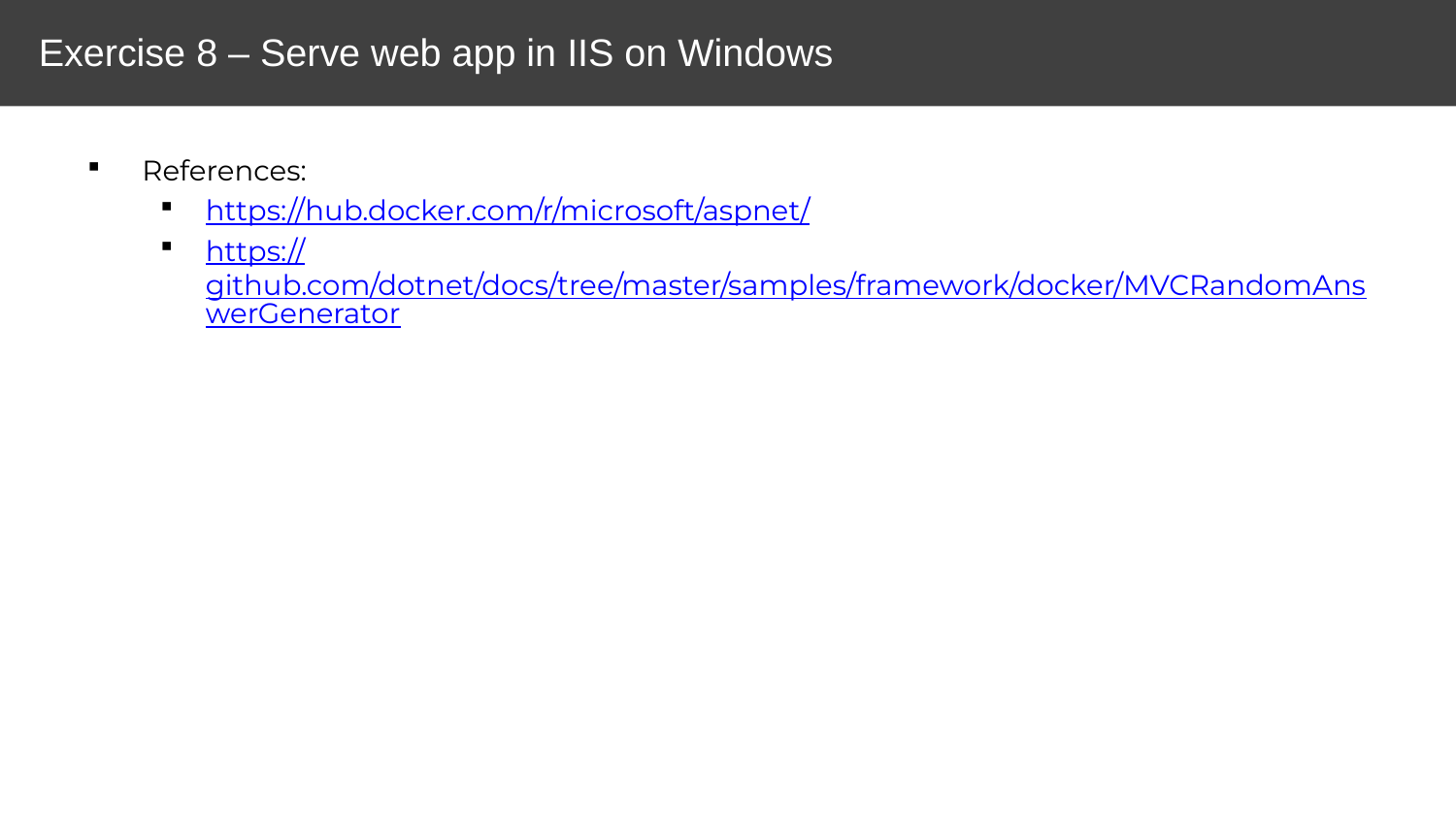

# Exercise 8 – Serve web app in IIS on Windows
References:
https://hub.docker.com/r/microsoft/aspnet/
https://github.com/dotnet/docs/tree/master/samples/framework/docker/MVCRandomAnswerGenerator